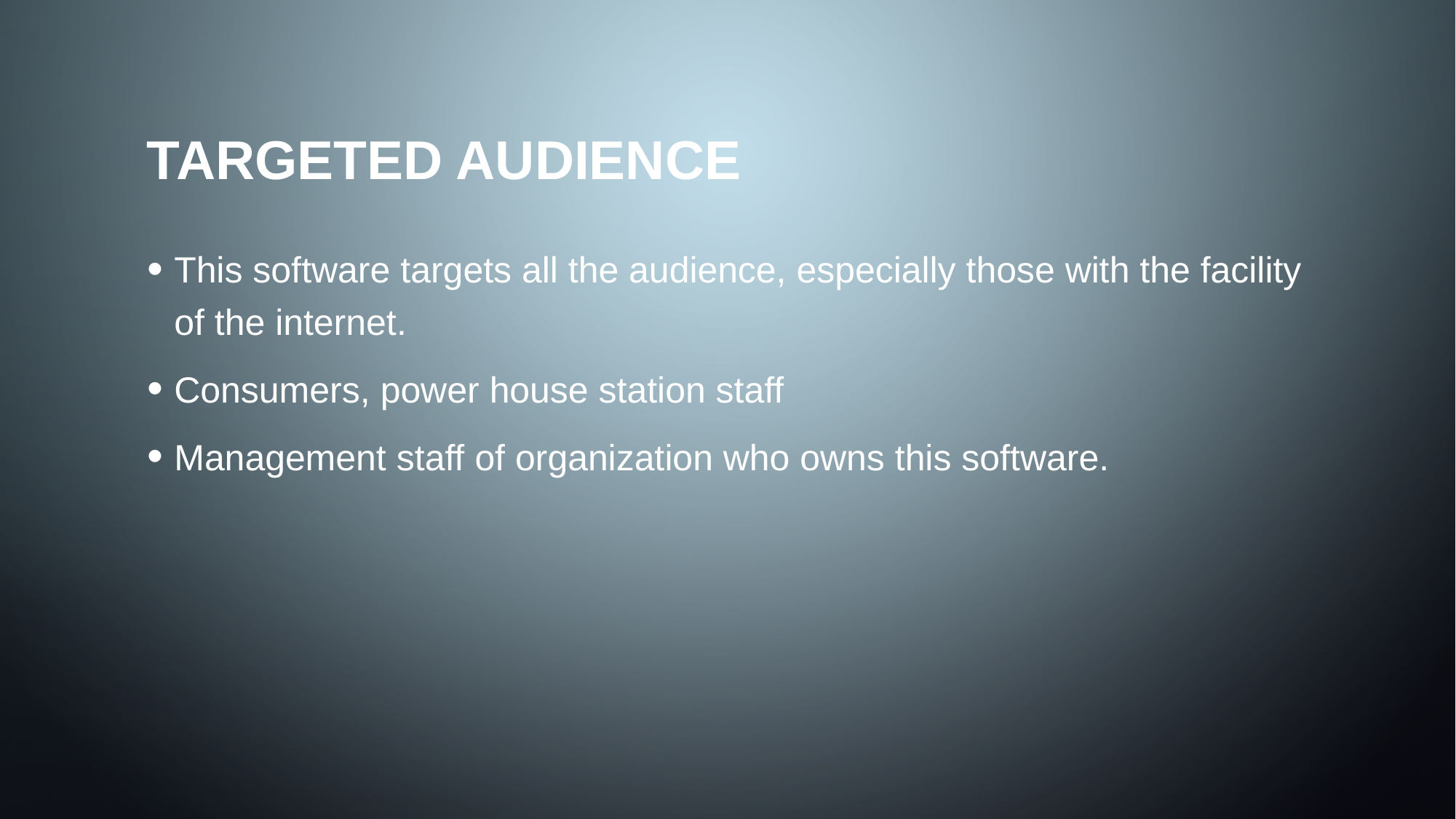

targeted audience
This software targets all the audience, especially those with the facility of the internet.
Consumers, power house station staff
Management staff of organization who owns this software.